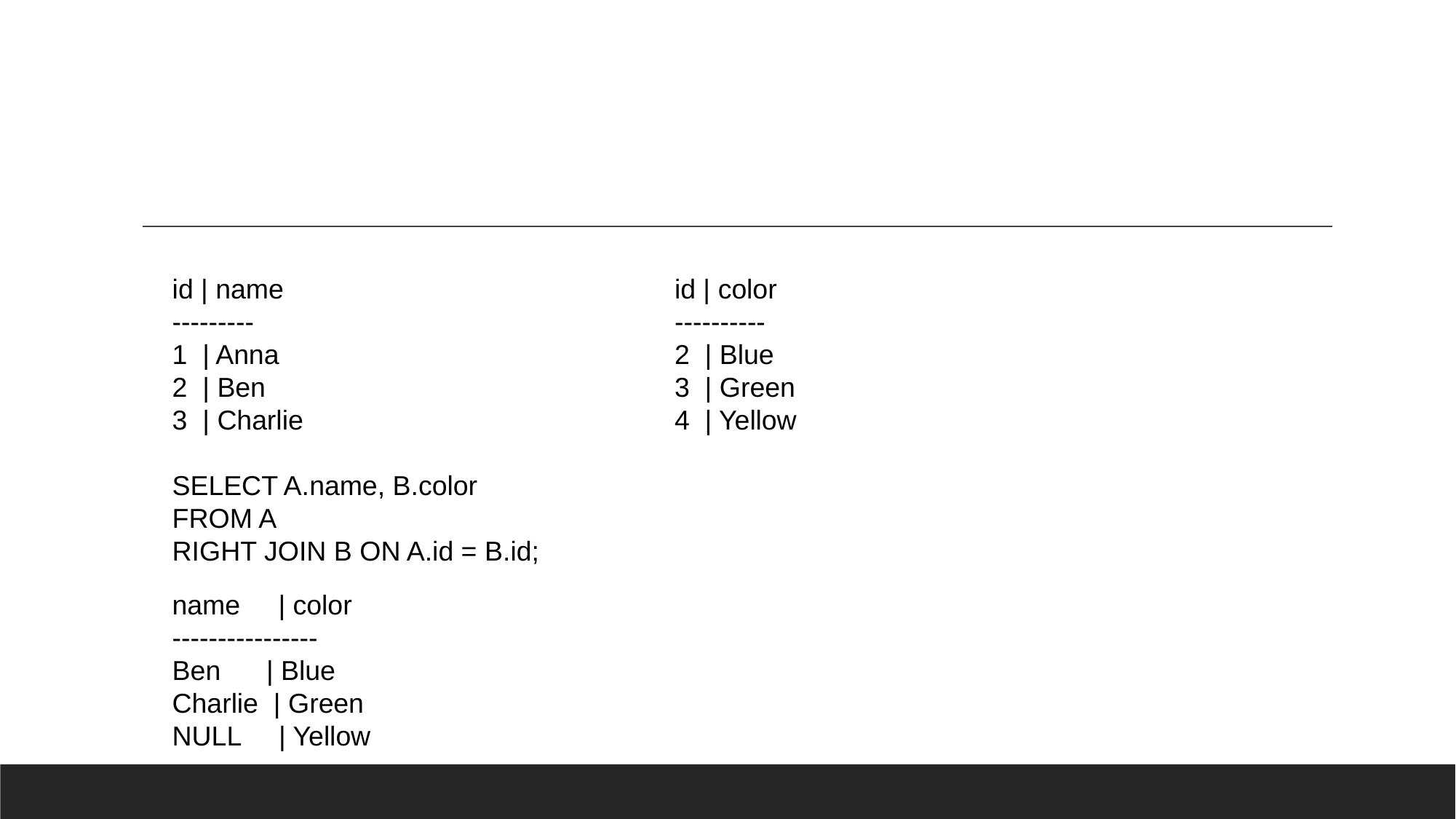

#
id | name
---------
1  | Anna
2  | Ben
3  | Charlie
id | color
----------
2  | Blue
3  | Green
4  | Yellow
SELECT A.name, B.color
FROM A
RIGHT JOIN B ON A.id = B.id;
name     | color
----------------
Ben      | Blue
Charlie  | Green
NULL     | Yellow